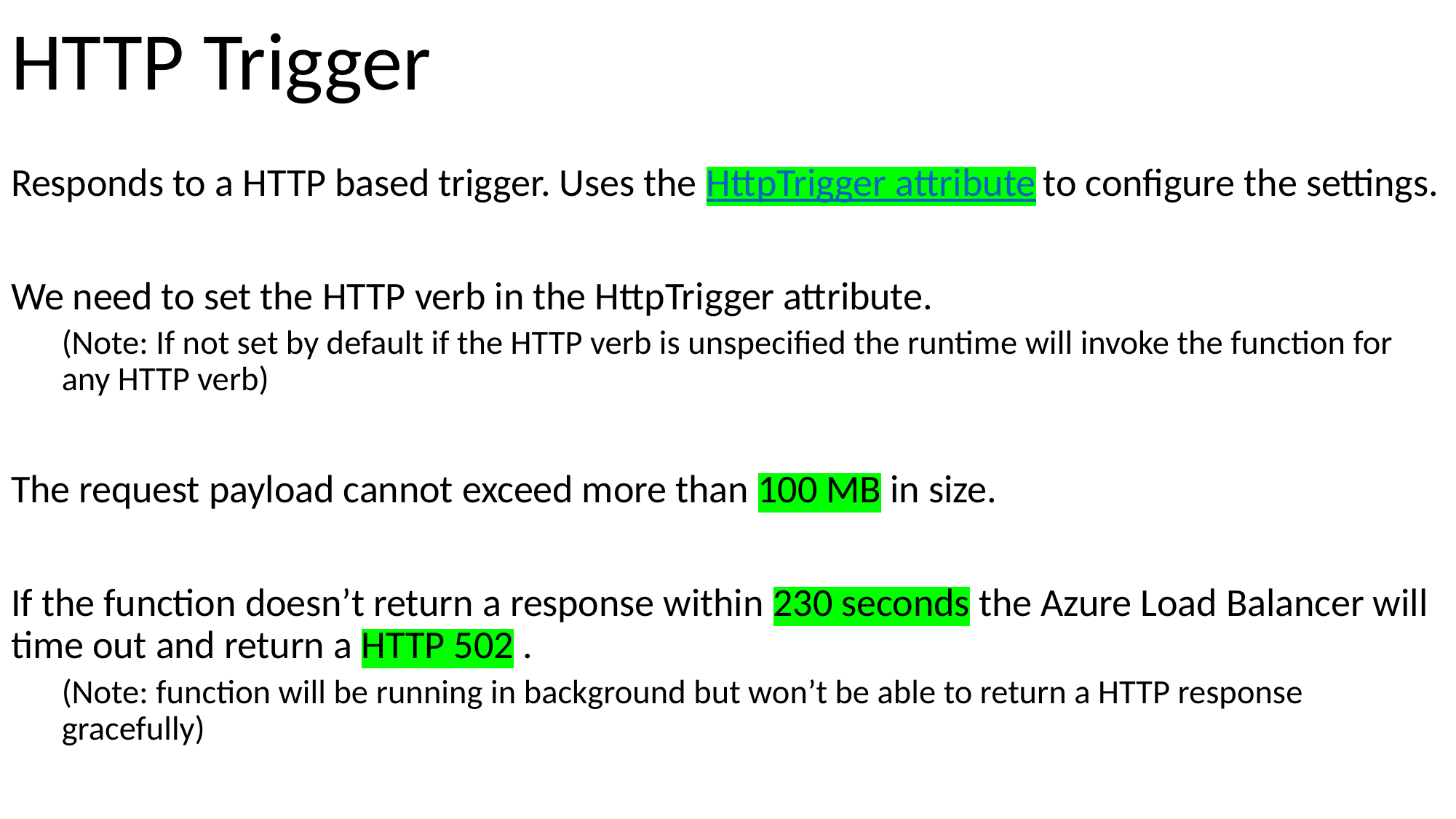

# HTTP Trigger
Responds to a HTTP based trigger. Uses the HttpTrigger attribute to configure the settings.

We need to set the HTTP verb in the HttpTrigger attribute.
(Note: If not set by default if the HTTP verb is unspecified the runtime will invoke the function for any HTTP verb)

The request payload cannot exceed more than 100 MB in size.

If the function doesn’t return a response within 230 seconds the Azure Load Balancer will time out and return a HTTP 502 .
(Note: function will be running in background but won’t be able to return a HTTP response gracefully)